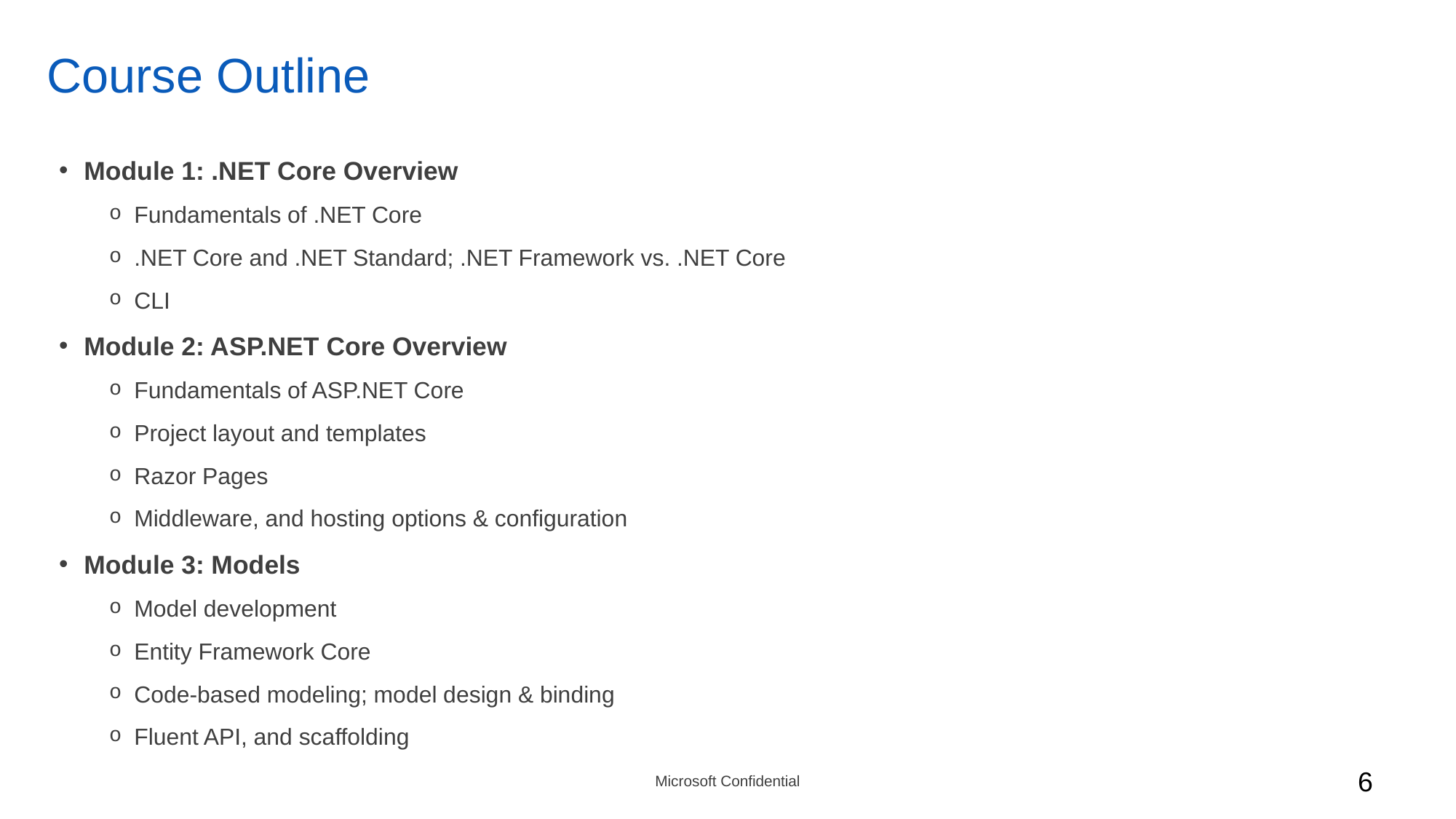

# Course Outline
Module 1: .NET Core Overview
Fundamentals of .NET Core
.NET Core and .NET Standard; .NET Framework vs. .NET Core
CLI
Module 2: ASP.NET Core Overview
Fundamentals of ASP.NET Core
Project layout and templates
Razor Pages
Middleware, and hosting options & configuration
Module 3: Models
Model development
Entity Framework Core
Code-based modeling; model design & binding
Fluent API, and scaffolding
6